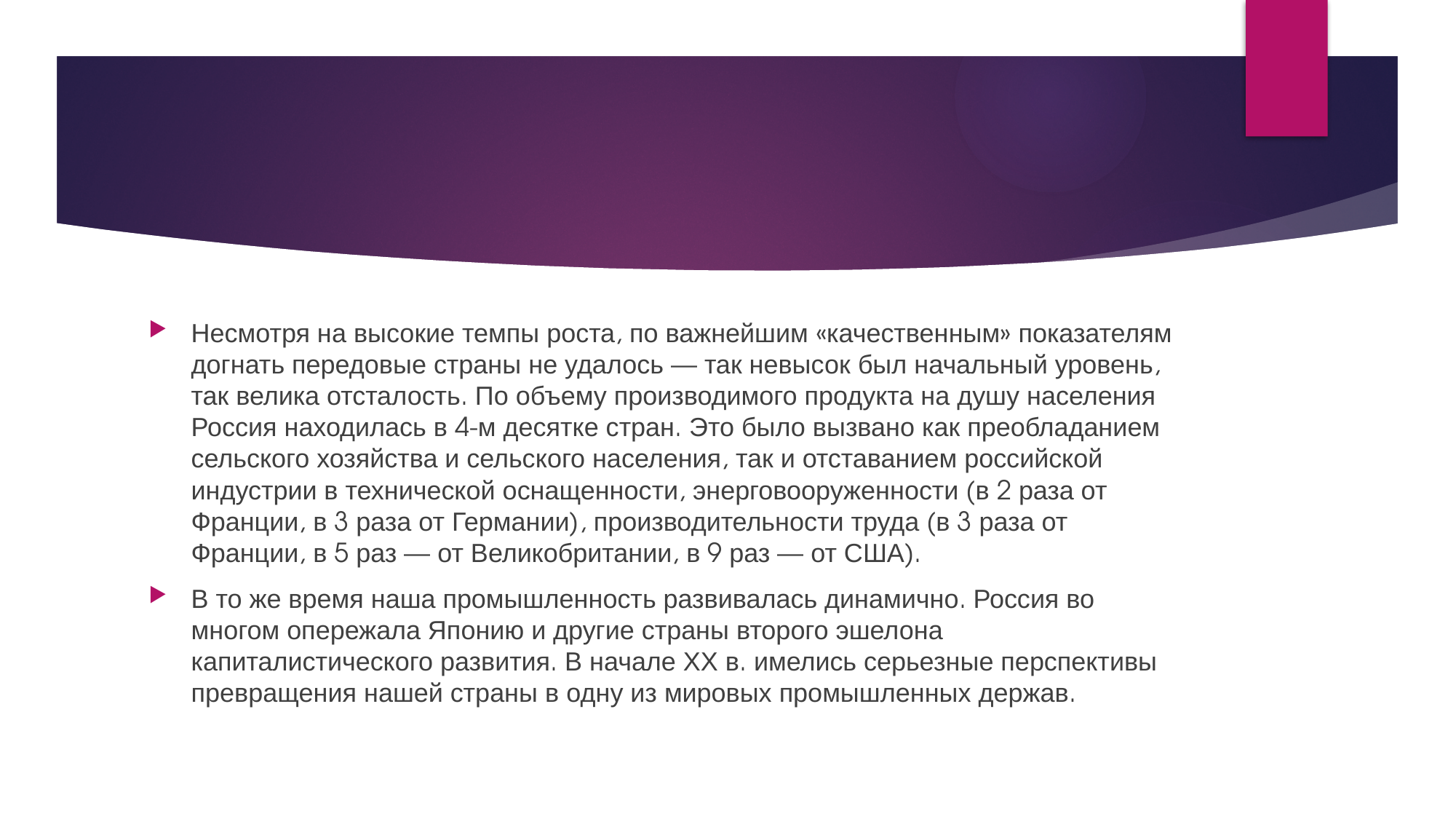

#
Несмотря на высокие темпы роста, по важнейшим «качественным» показателям догнать передовые страны не удалось — так невысок был начальный уровень, так велика отсталость. По объему производимого продукта на душу населения Россия находилась в 4-м десятке стран. Это было вызвано как преобладанием сельского хозяйства и сельского населения, так и отставанием российской индустрии в технической оснащенности, энерговооруженности (в 2 раза от Франции, в 3 раза от Германии), производительности труда (в 3 раза от Франции, в 5 раз — от Великобритании, в 9 раз — от США).
В то же время наша промышленность развивалась динамично. Россия во многом опережала Японию и другие страны второго эшелона капиталистического развития. В начале ХХ в. имелись серьезные перспективы превращения нашей страны в одну из мировых промышленных держав.